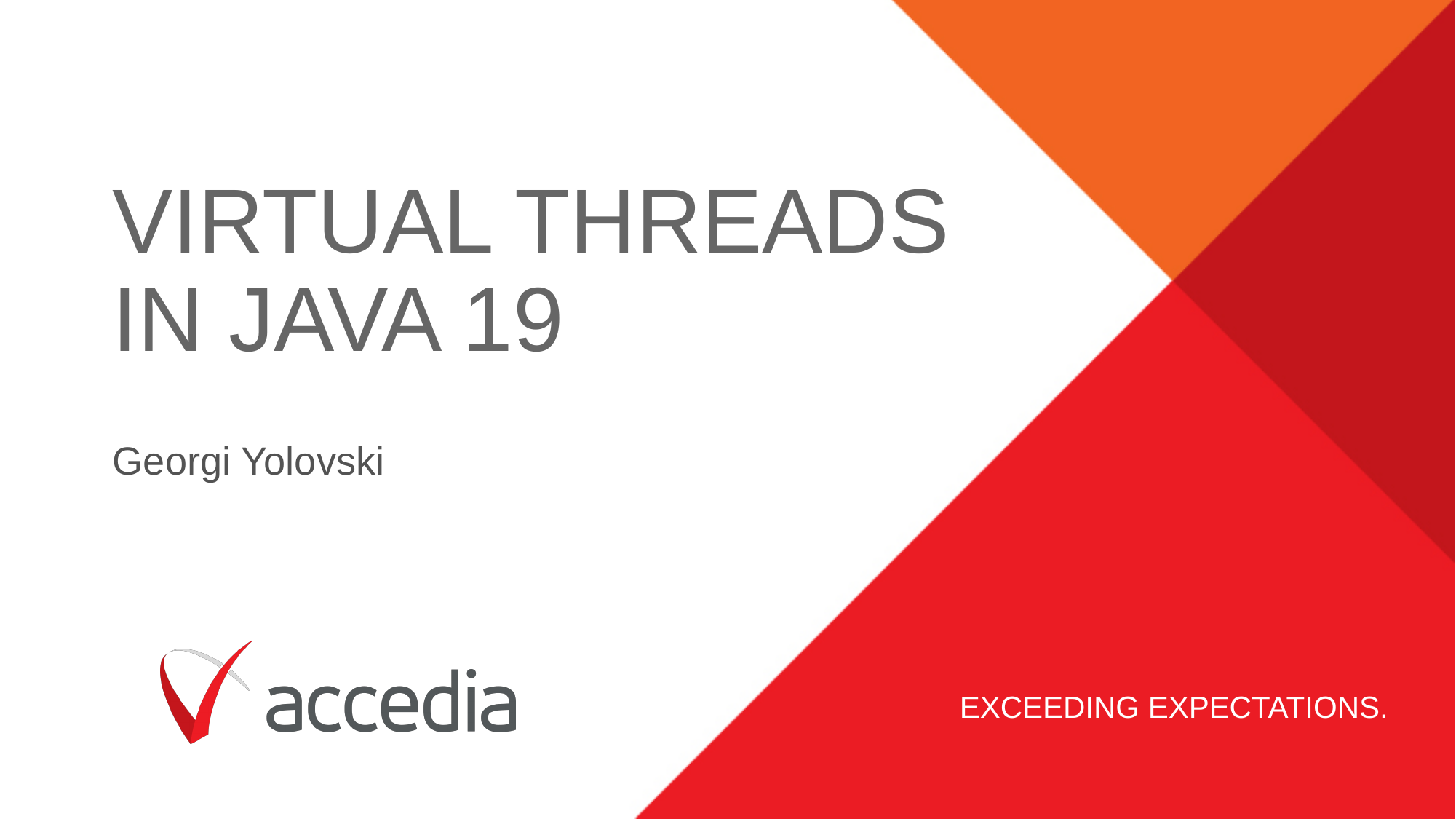

# Virtual Threads in Java 19
Georgi Yolovski